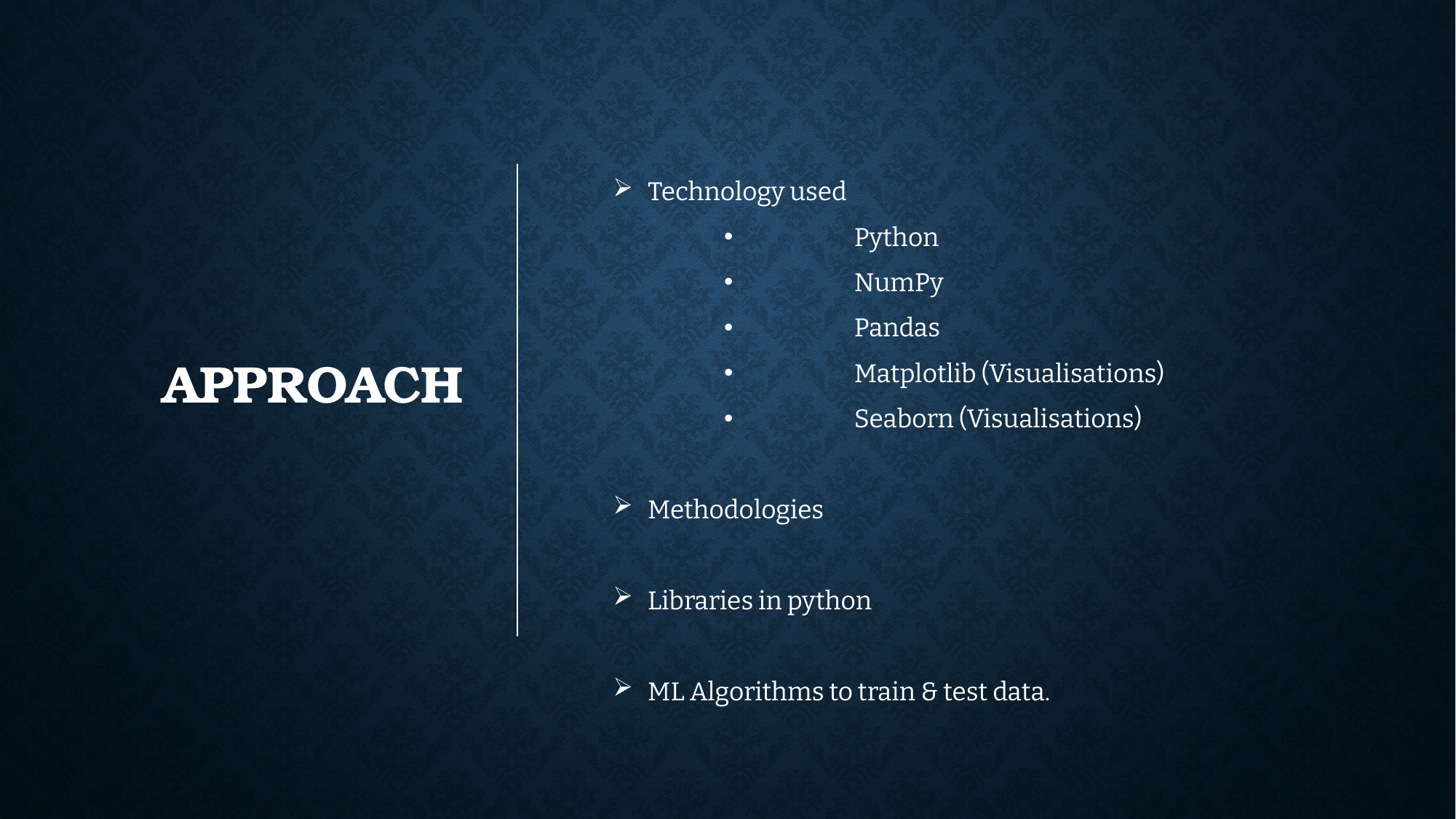

# APPROACH
Technology used
	Python
	NumPy
	Pandas
	Matplotlib (Visualisations)
	Seaborn (Visualisations)

Methodologies

Libraries in python

ML Algorithms to train & test data.